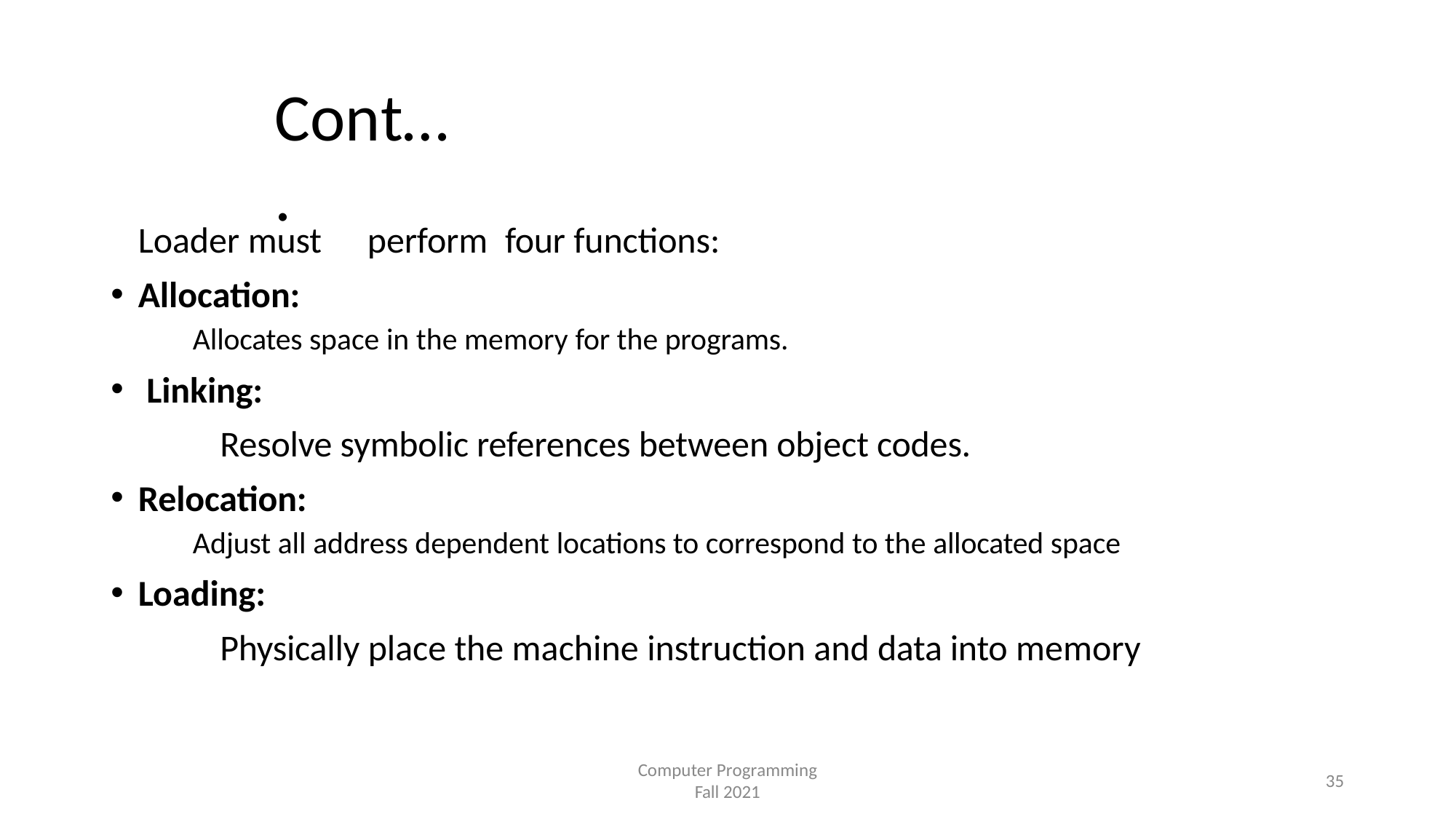

# Cont….
Loader must	perform	four functions:
Allocation:
Allocates space in the memory for the programs.
Linking:
Resolve symbolic references between object codes.
Relocation:
Adjust all address dependent locations to correspond to the allocated space
Loading:
Physically place the machine instruction and data into memory
Computer Programming
Fall 2021
35